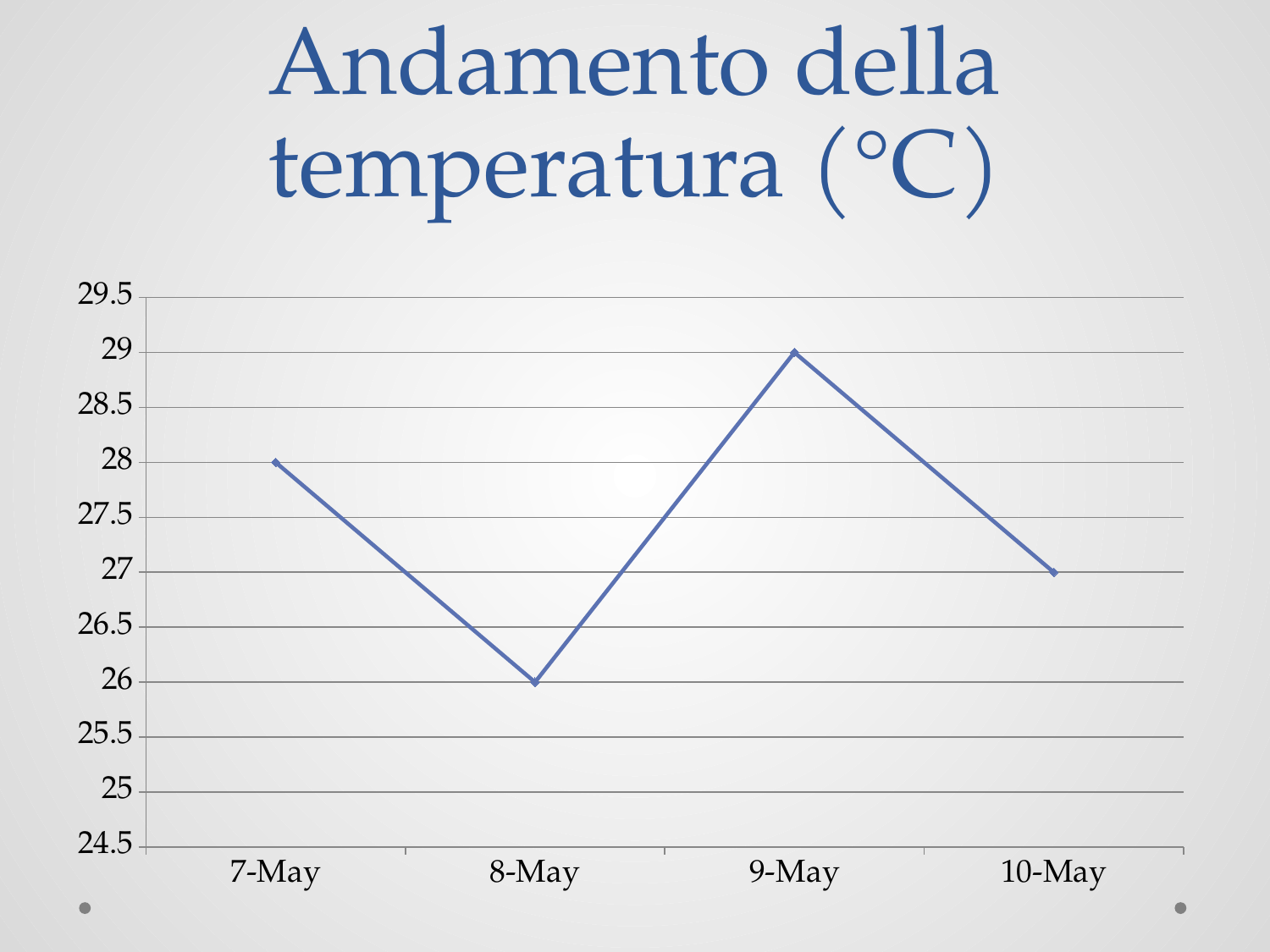

# Andamento della temperatura (°C)

### Chart:

| Category |    |
|---|---|
| 42497 | 28.0 |
| 42498 | 26.0 |
| 42499 | 29.0 |
| 42500 | 27.0 |